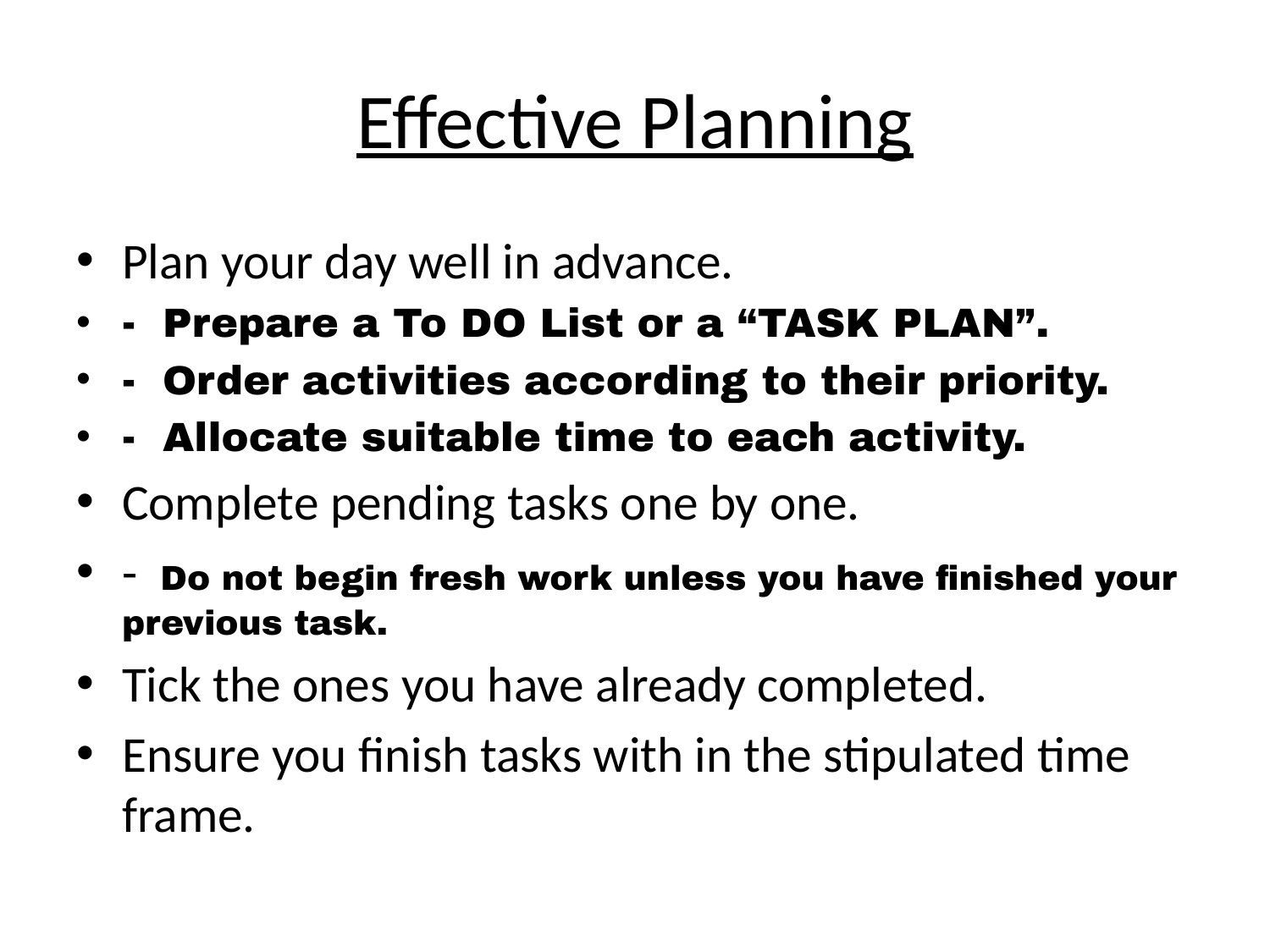

# Effective Planning
Plan your day well in advance.
-  Prepare a To DO List or a “TASK PLAN”.
-  Order activities according to their priority.
-  Allocate suitable time to each activity.
Complete pending tasks one by one.
-  Do not begin fresh work unless you have finished your previous task.
Tick the ones you have already completed.
Ensure you finish tasks with in the stipulated time frame.